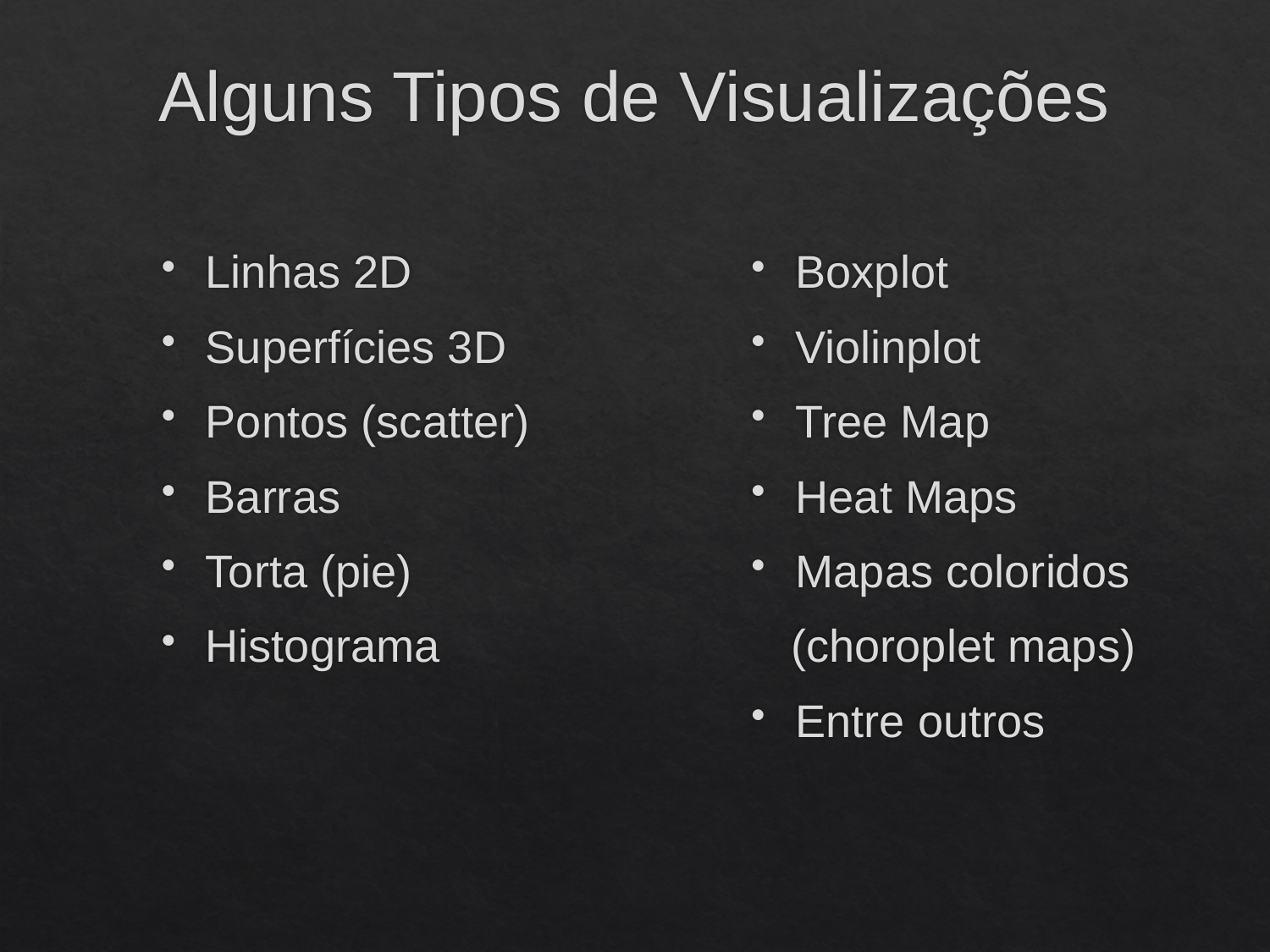

# Alguns Tipos de Visualizações
Linhas 2D
Superfícies 3D
Pontos (scatter)
Barras
Torta (pie)
Histograma

Boxplot
Violinplot
Tree Map
Heat Maps
Mapas coloridos
   (choroplet maps)
Entre outros